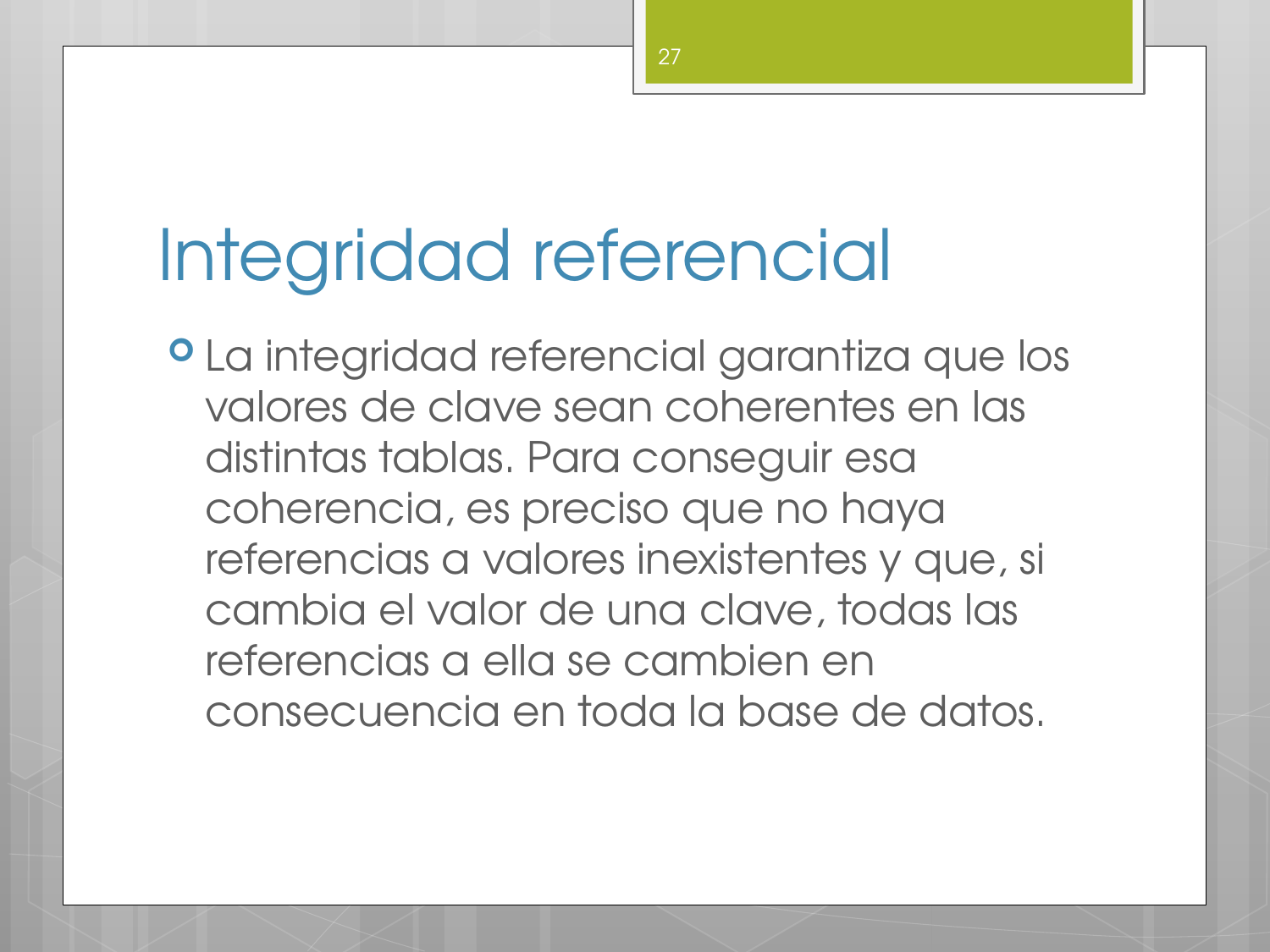

27
# Integridad referencial
La integridad referencial garantiza que los valores de clave sean coherentes en las distintas tablas. Para conseguir esa coherencia, es preciso que no haya referencias a valores inexistentes y que, si cambia el valor de una clave, todas las referencias a ella se cambien en consecuencia en toda la base de datos.